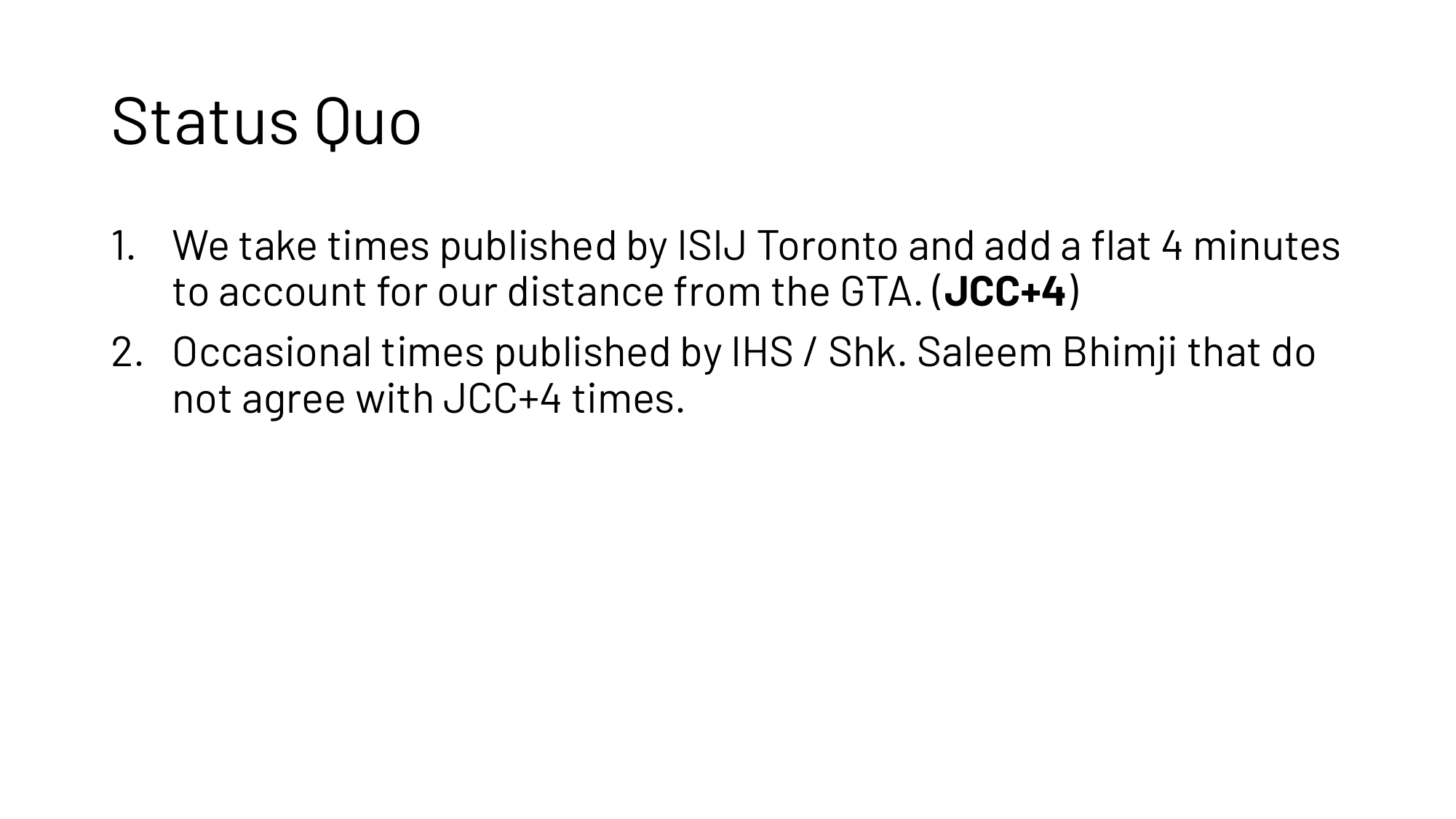

# Status Quo
We take times published by ISIJ Toronto and add a flat 4 minutes to account for our distance from the GTA. (JCC+4)
Occasional times published by IHS / Shk. Saleem Bhimji that do not agree with JCC+4 times.